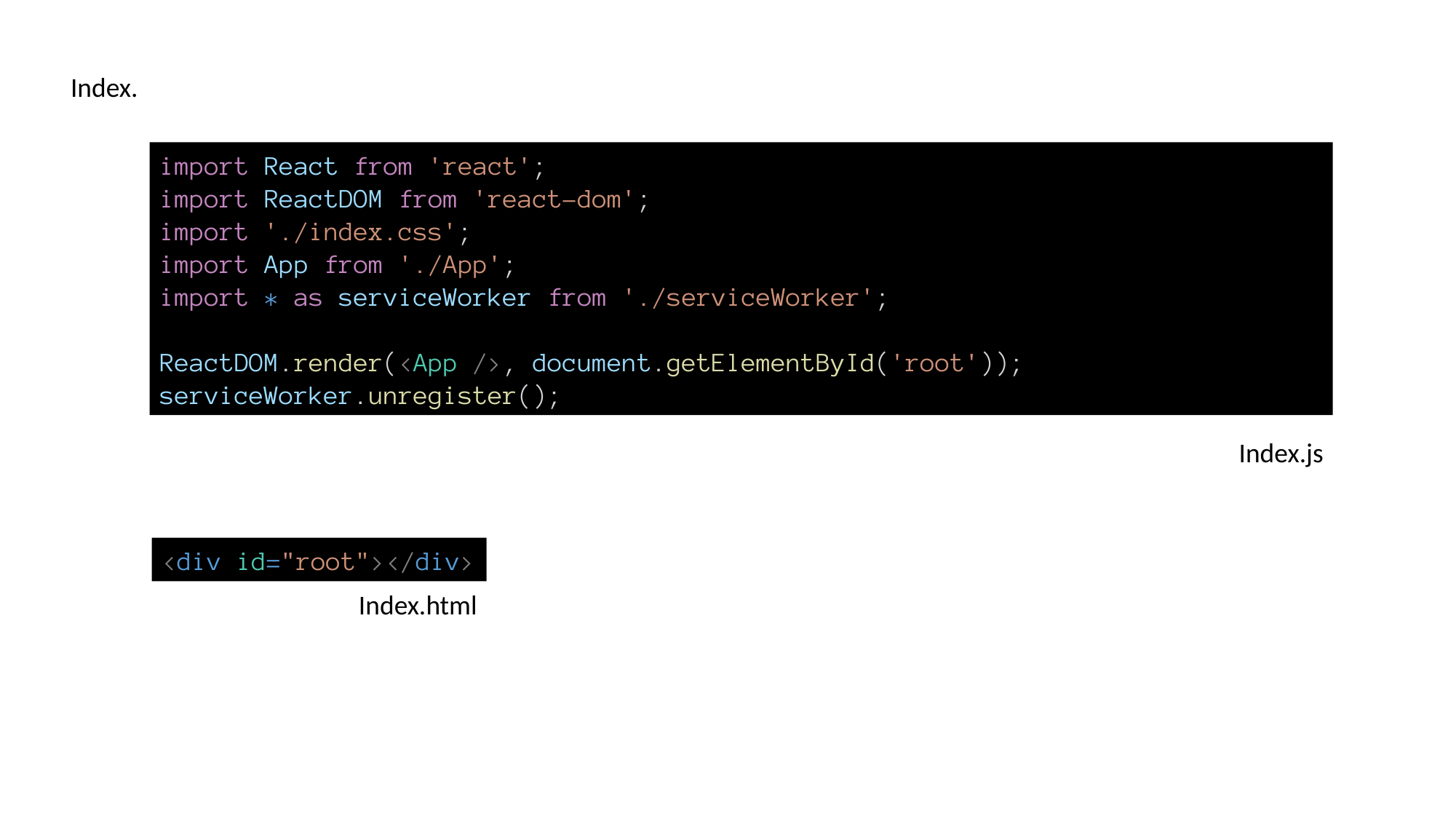

Index.
import React from 'react';
import ReactDOM from 'react-dom';
import './index.css';
import App from './App';
import * as serviceWorker from './serviceWorker';
ReactDOM.render(<App />, document.getElementById('root'));
serviceWorker.unregister();
Index.js
<div id="root"></div>
Index.html